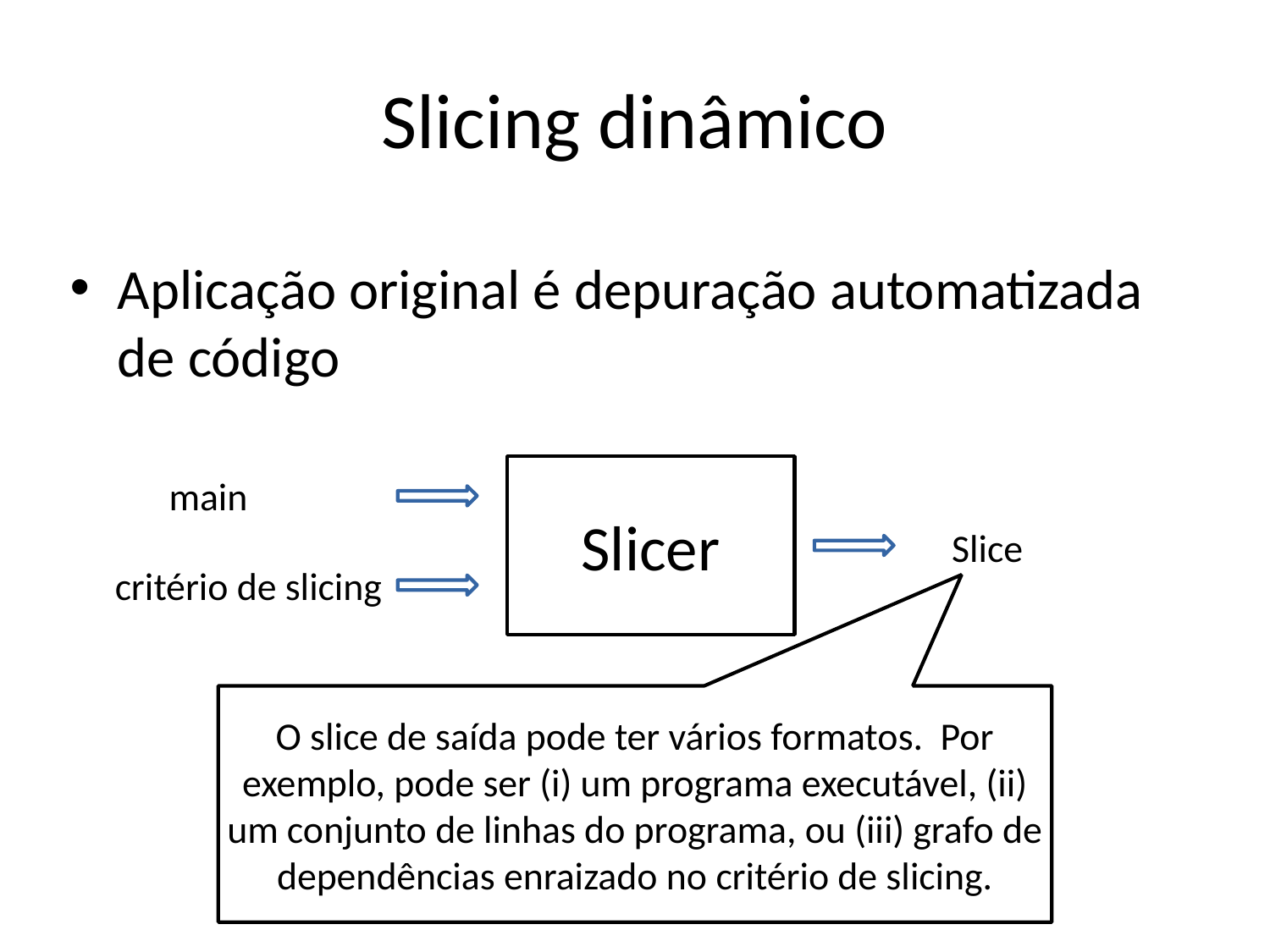

# Slicing dinâmico
Aplicação original é depuração automatizada de código

Slicer
main

Slice

critério de slicing

O slice de saída pode ter vários formatos.  Por exemplo, pode ser (i) um programa executável, (ii) um conjunto de linhas do programa, ou (iii) grafo de dependências enraizado no critério de slicing.